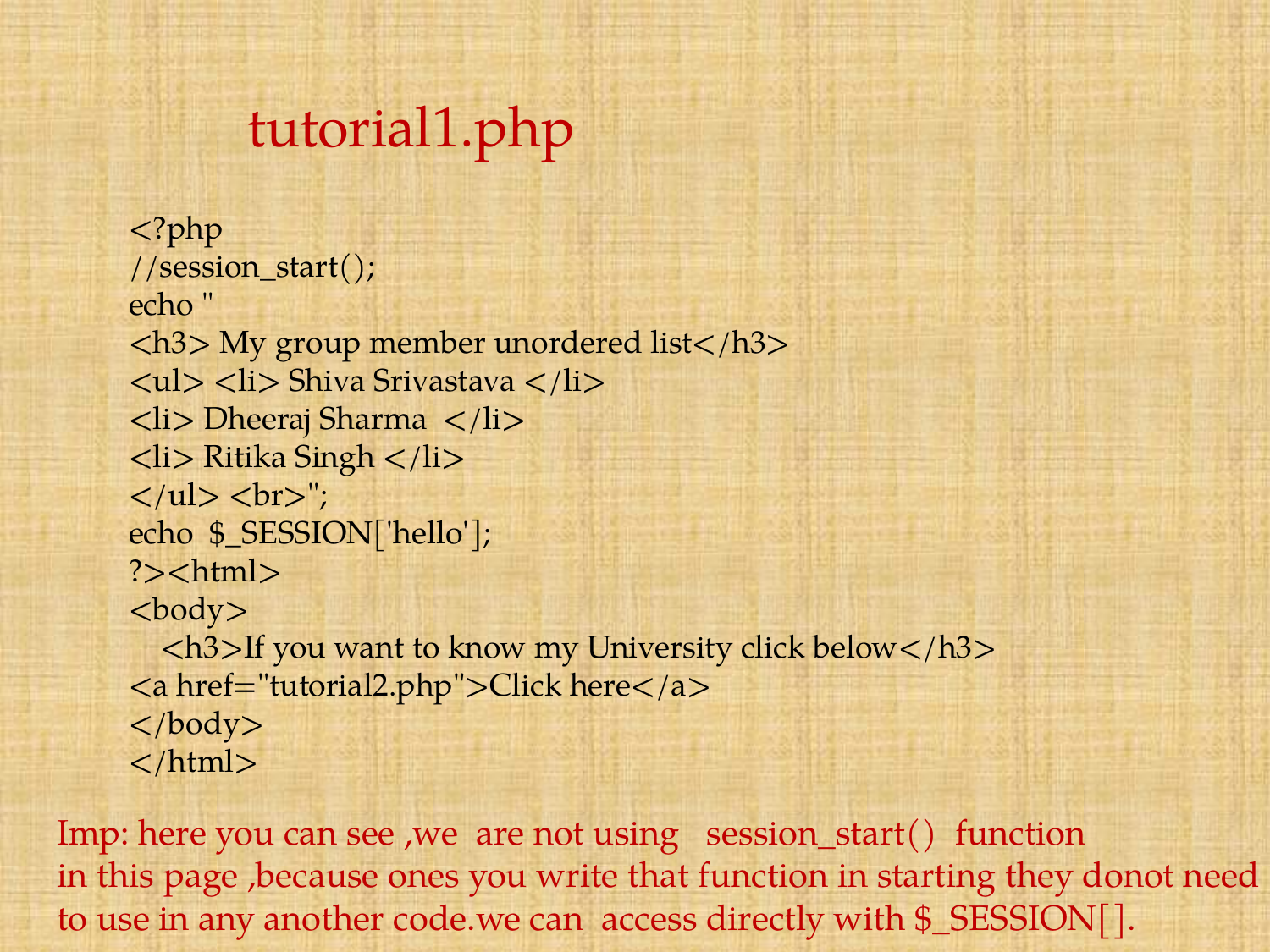

tutorial1.php
<?php
//session_start();
echo "
<h3> My group member unordered list</h3>
<ul> <li> Shiva Srivastava </li>
<li> Dheeraj Sharma  </li>
<li> Ritika Singh </li>
</ul> <br>";
echo  $_SESSION['hello'];
?><html>
<body>
    <h3>If you want to know my University click below</h3>
<a href="tutorial2.php">Click here</a>
</body>
</html>

Imp: here you can see ,we  are not using   session_start()  function
in this page ,because ones you write that function in starting they donot need
to use in any another code.we can  access directly with $_SESSION[].